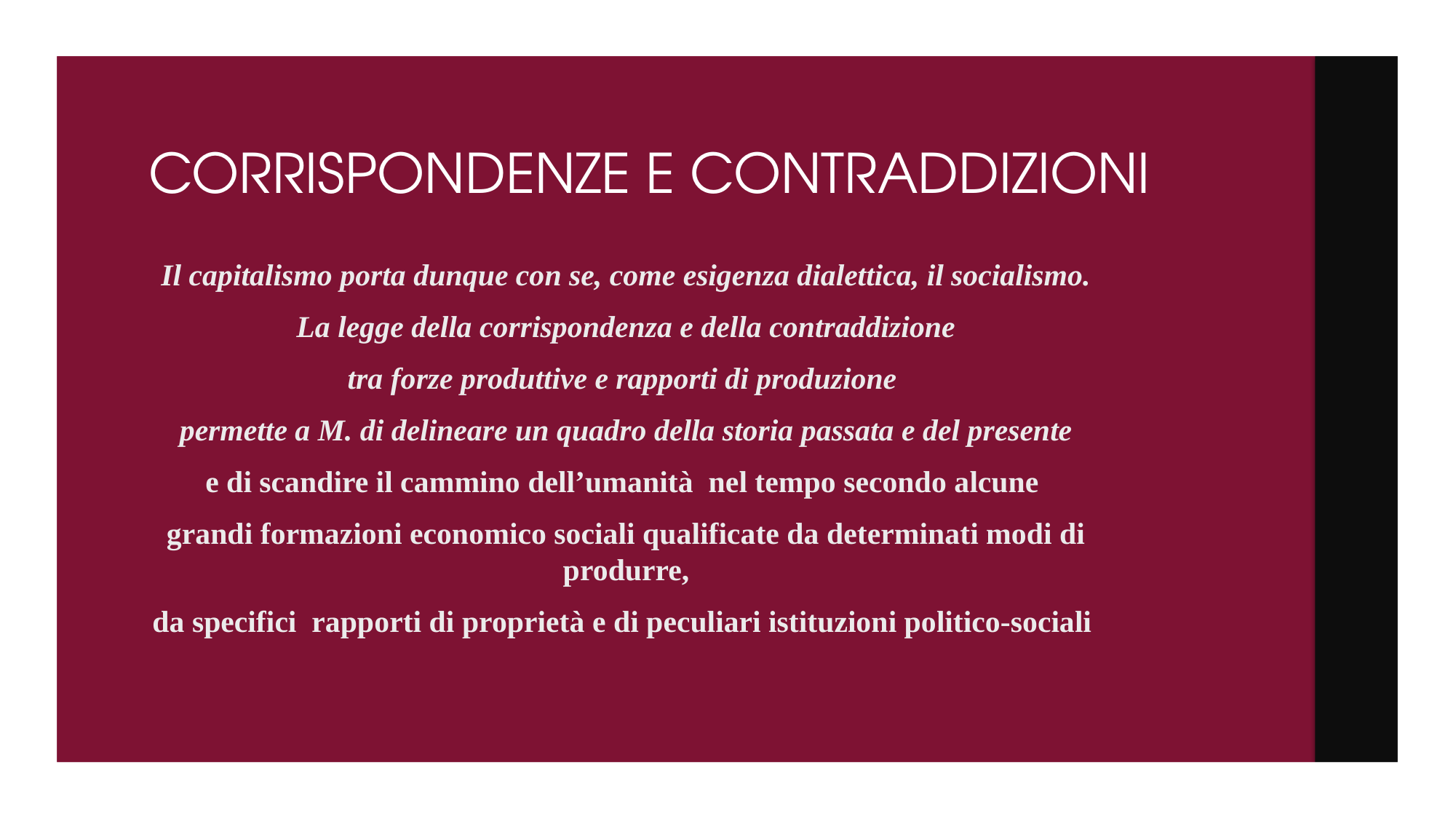

# CORRISPONDENZE E CONTRADDIZIONI
Il capitalismo porta dunque con se, come esigenza dialettica, il socialismo.
La legge della corrispondenza e della contraddizione
tra forze produttive e rapporti di produzione
permette a M. di delineare un quadro della storia passata e del presente
e di scandire il cammino dell’umanità  nel tempo secondo alcune
grandi formazioni economico sociali qualificate da determinati modi di produrre,
da specifici  rapporti di proprietà e di peculiari istituzioni politico-sociali